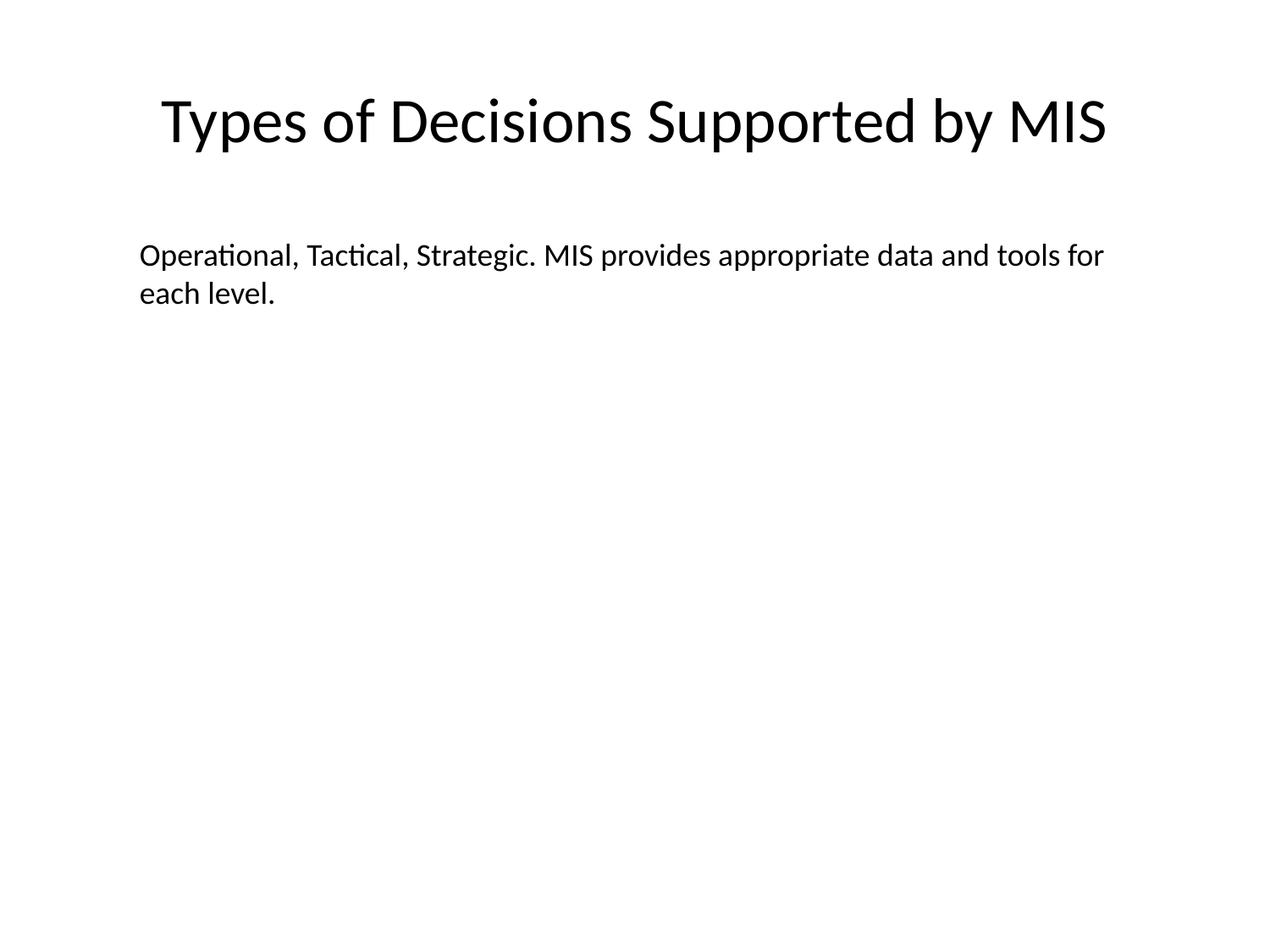

# Types of Decisions Supported by MIS

Operational, Tactical, Strategic. MIS provides appropriate data and tools for each level.